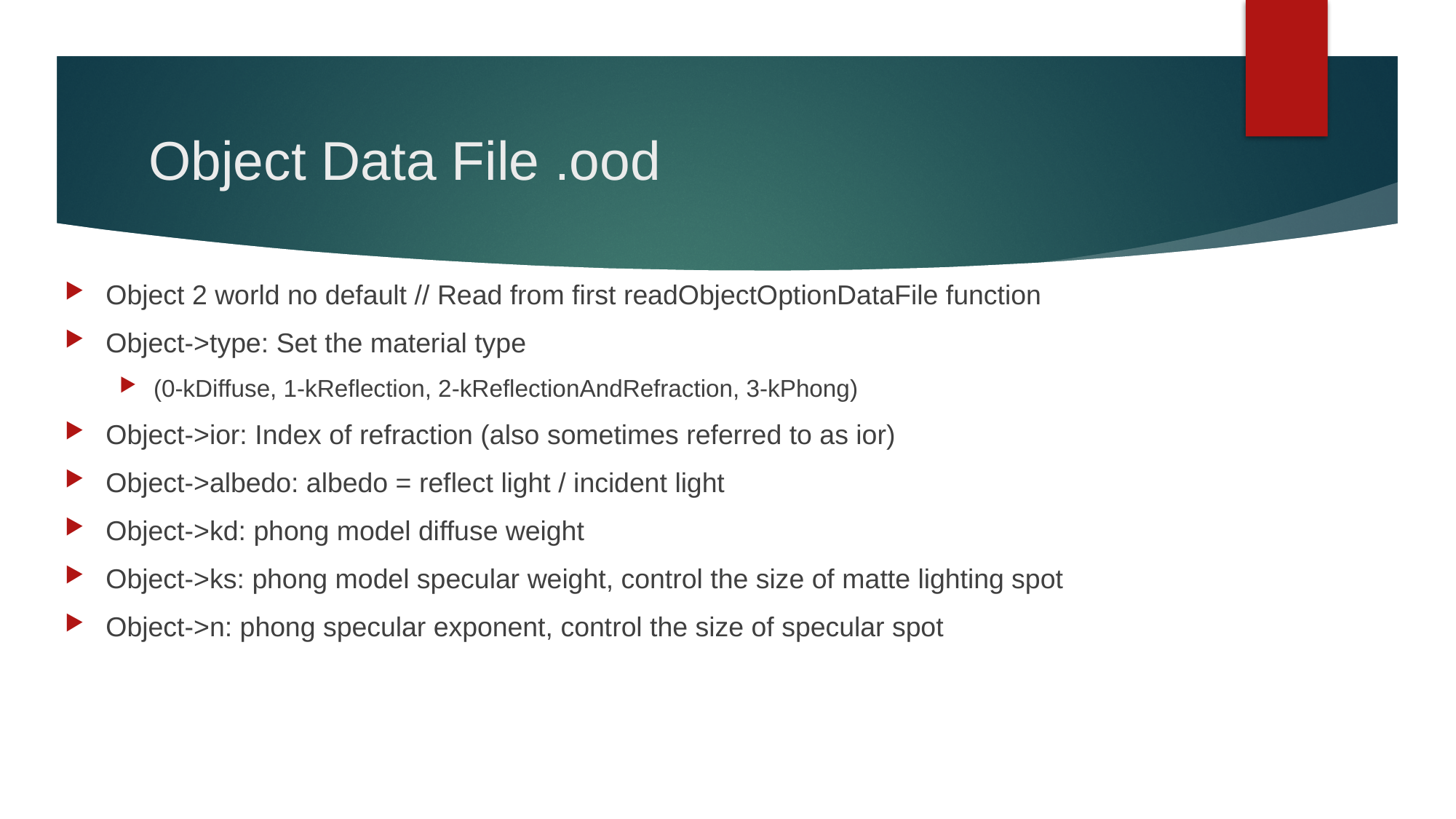

# Object Data File .ood
Object 2 world no default // Read from first readObjectOptionDataFile function
Object->type: Set the material type
(0-kDiffuse, 1-kReflection, 2-kReflectionAndRefraction, 3-kPhong)
Object->ior: Index of refraction (also sometimes referred to as ior)
Object->albedo: albedo = reflect light / incident light
Object->kd: phong model diffuse weight
Object->ks: phong model specular weight, control the size of matte lighting spot
Object->n: phong specular exponent, control the size of specular spot